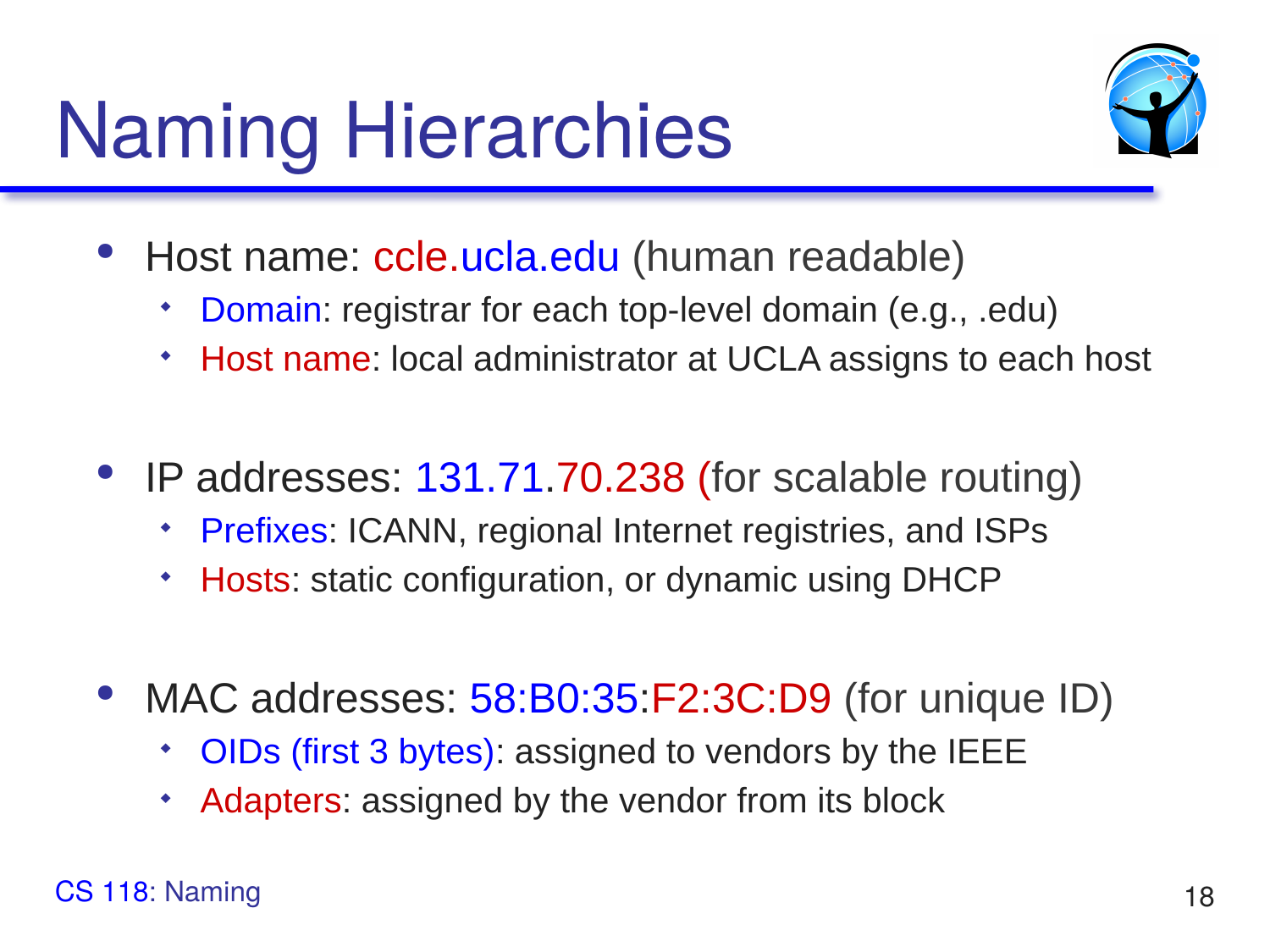

# Naming Hierarchies
Host name: ccle.ucla.edu (human readable)
Domain: registrar for each top-level domain (e.g., .edu)
Host name: local administrator at UCLA assigns to each host

IP addresses: 131.71.70.238 (for scalable routing)
Prefixes: ICANN, regional Internet registries, and ISPs
Hosts: static configuration, or dynamic using DHCP

MAC addresses: 58:B0:35:F2:3C:D9 (for unique ID)
OIDs (first 3 bytes): assigned to vendors by the IEEE
Adapters: assigned by the vendor from its block
CS 118: Naming
18